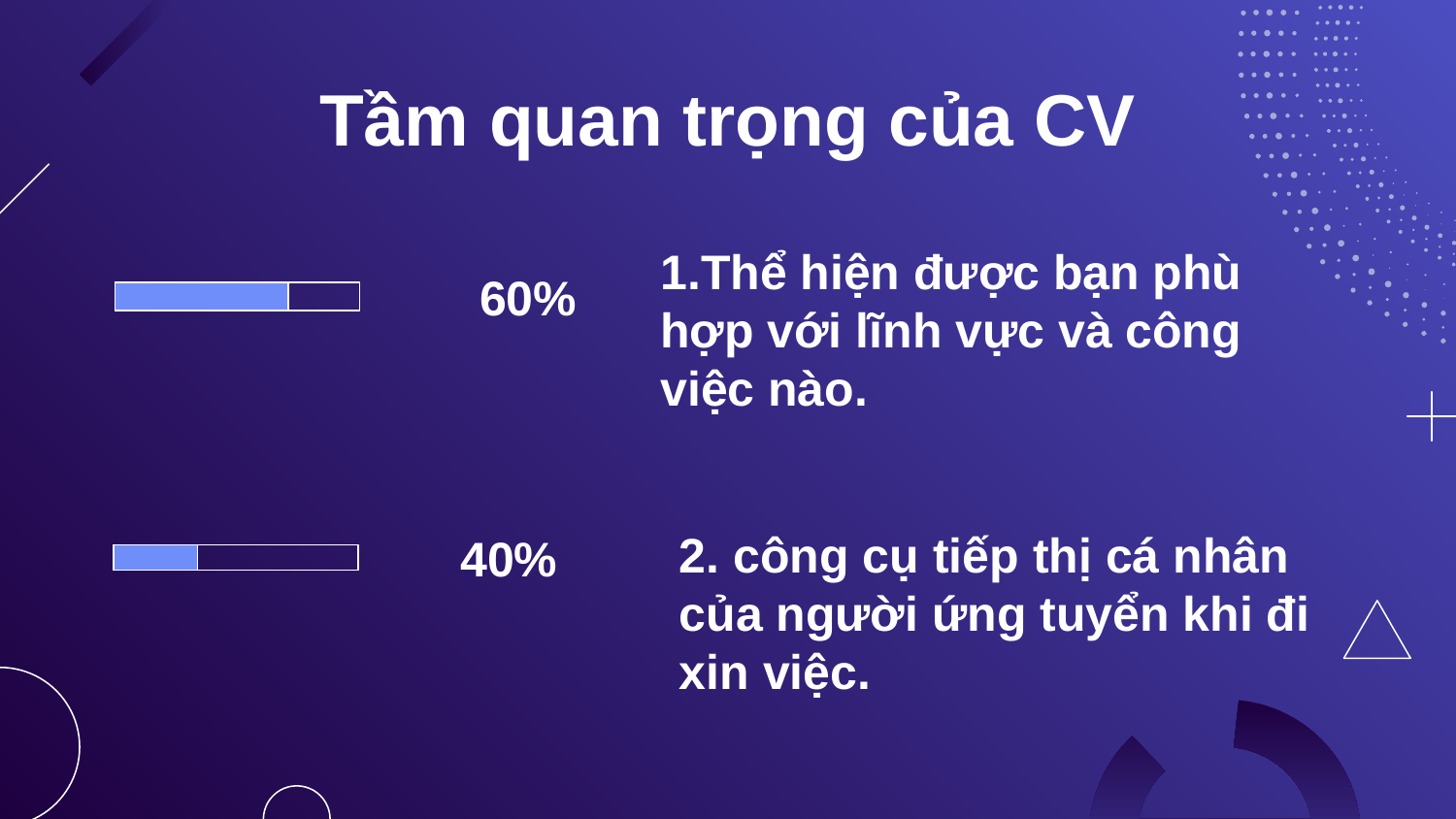

Tầm quan trọng của CV
# 60%
1.Thể hiện được bạn phù hợp với lĩnh vực và công việc nào.

2. công cụ tiếp thị cá nhân của người ứng tuyển khi đi xin việc.
40%